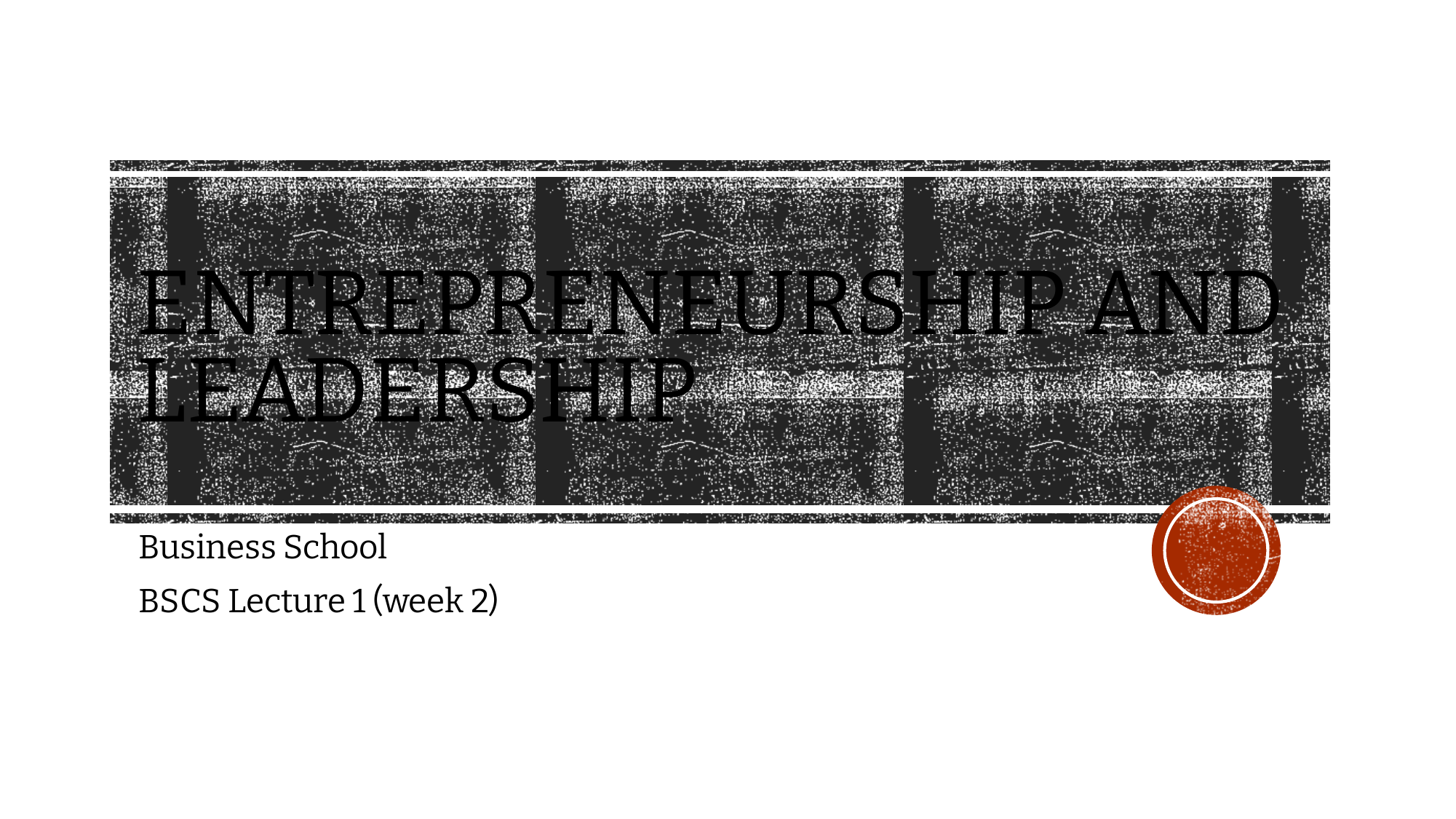

# Entrepreneurship and Leadership
Business School
BSCS Lecture 1 (week 2)